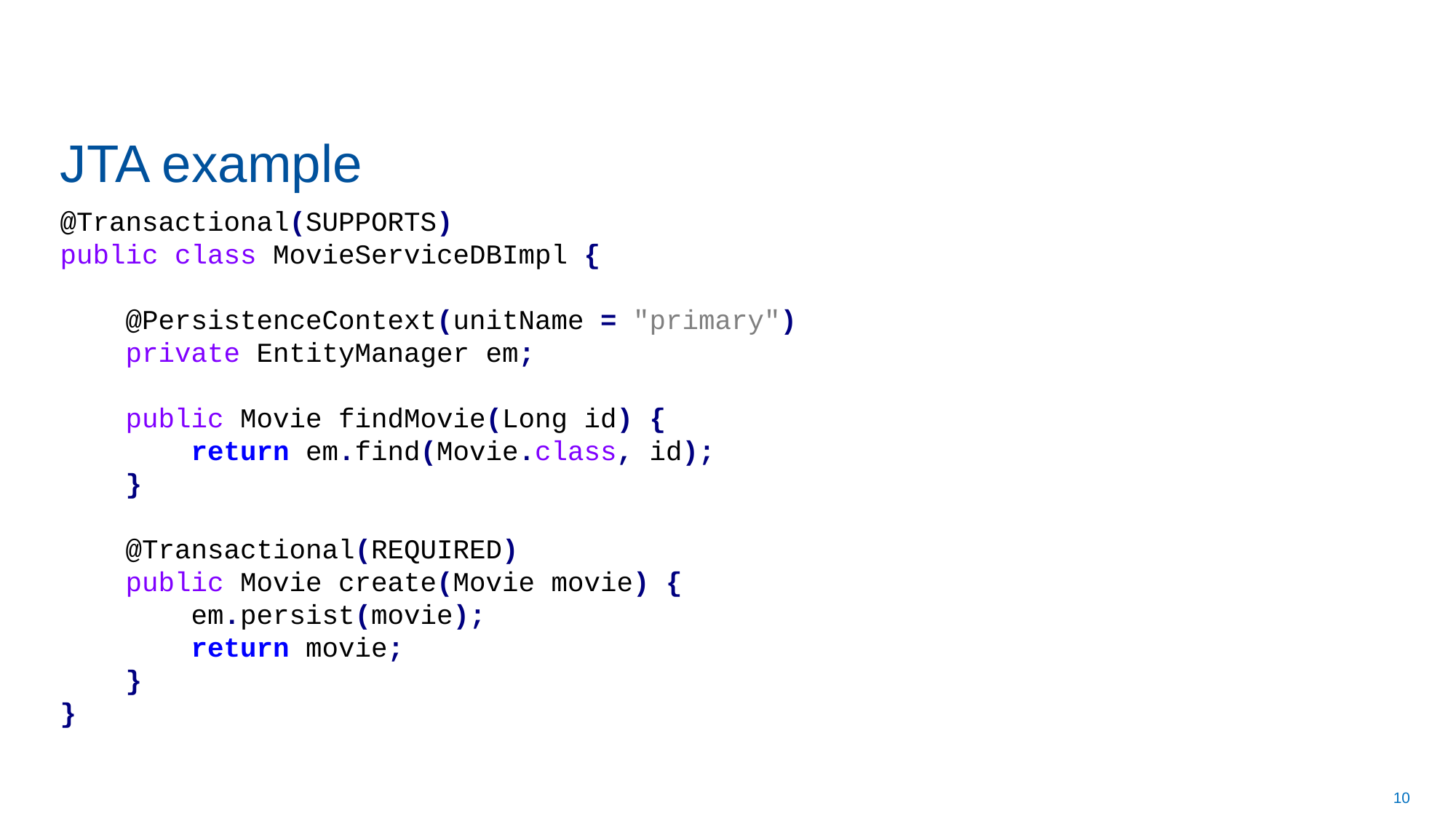

# JTA example
@Transactional(SUPPORTS)
public class MovieServiceDBImpl {

    @PersistenceContext(unitName = "primary")
    private EntityManager em;

    public Movie findMovie(Long id) {
        return em.find(Movie.class, id);
    }

    @Transactional(REQUIRED)
    public Movie create(Movie movie) {
        em.persist(movie);
        return movie;
    }
}